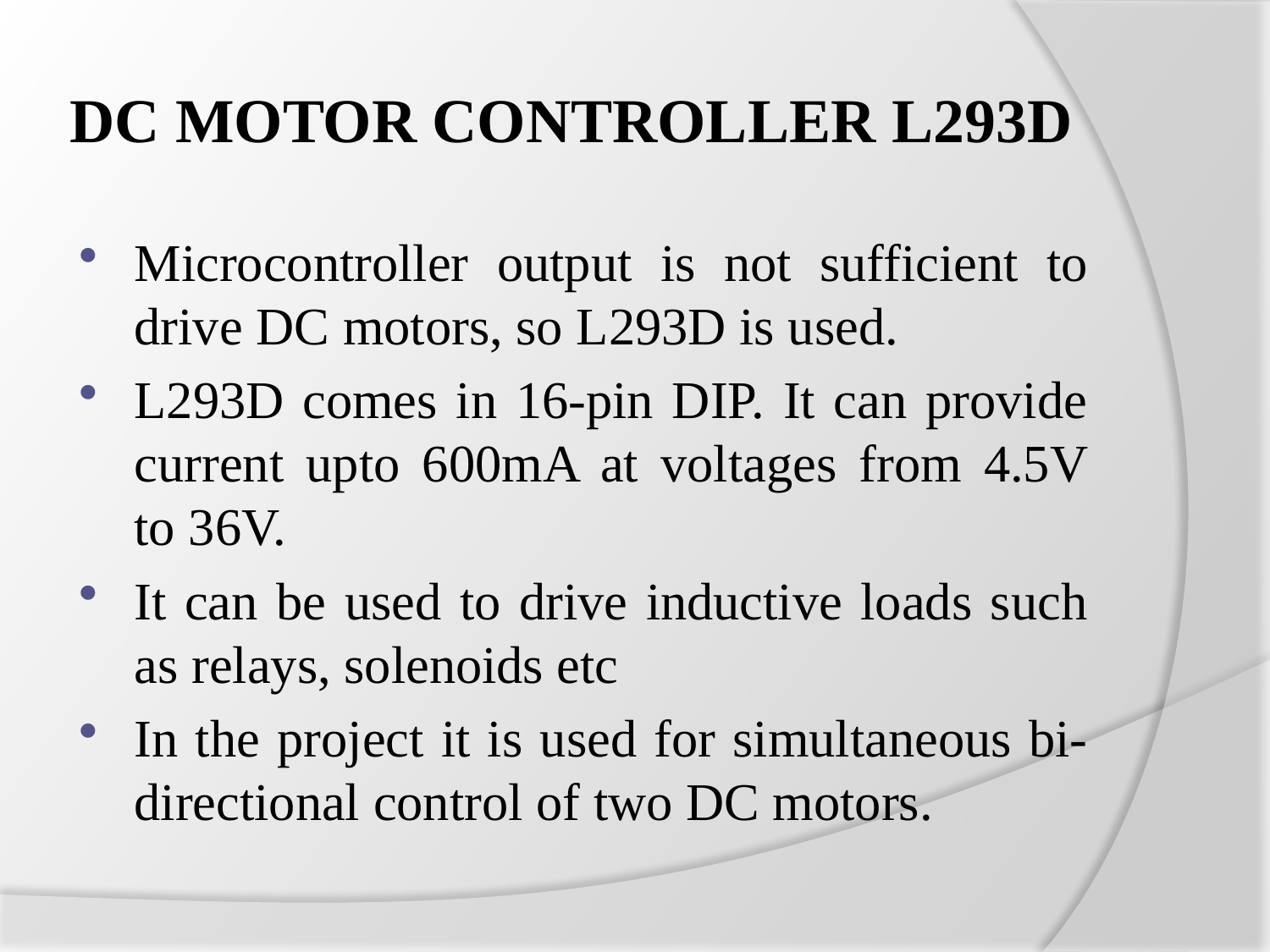

# DC MOTOR CONTROLLER L293D
Microcontroller output is not sufficient to drive DC motors, so L293D is used.
L293D comes in 16-pin DIP. It can provide current upto 600mA at voltages from 4.5V to 36V.
It can be used to drive inductive loads such as relays, solenoids etc
In the project it is used for simultaneous bi-directional control of two DC motors.